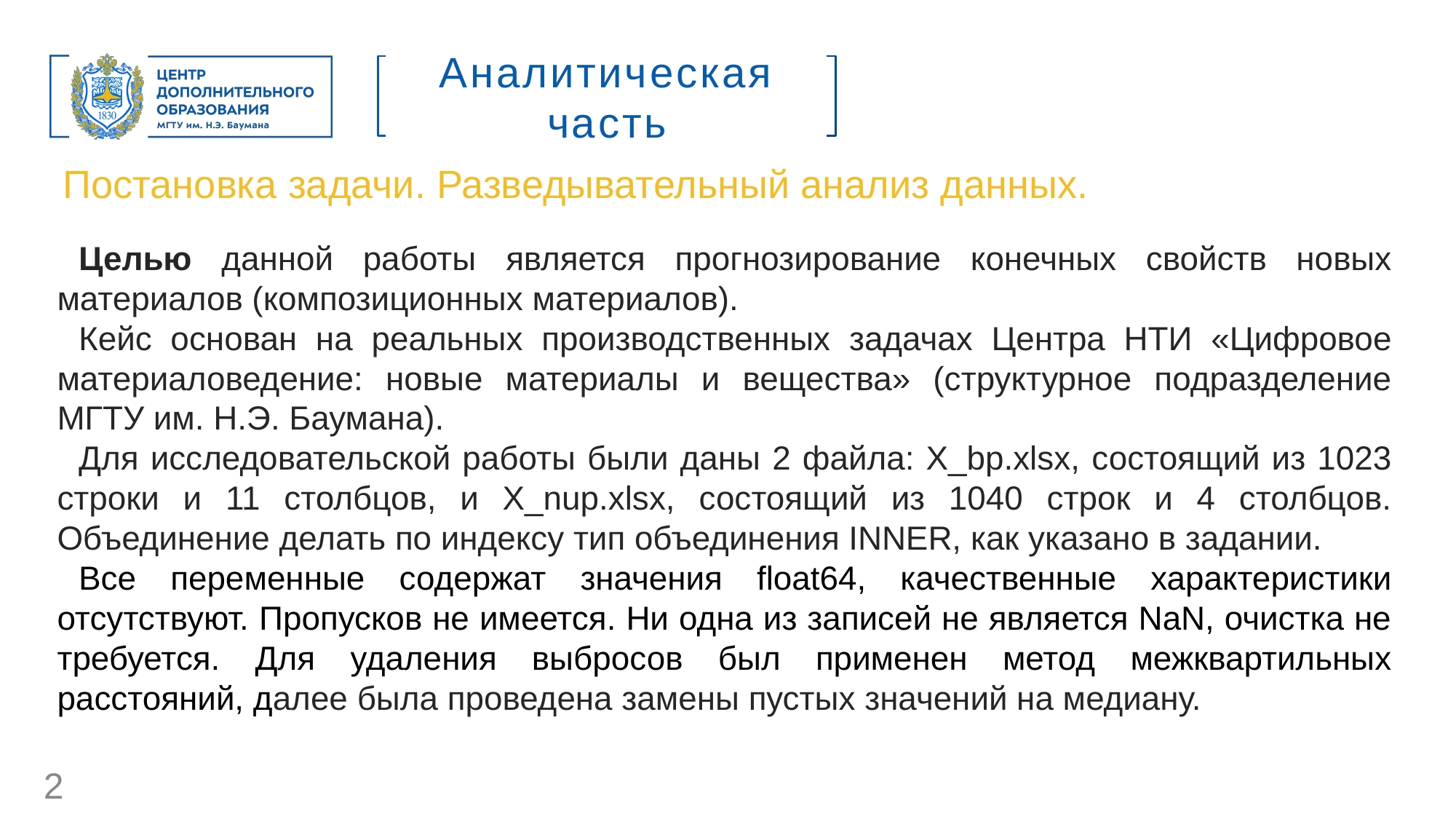

Аналитическая часть

Постановка задачи. Разведывательный анализ данных.
Целью данной работы является прогнозирование конечных свойств новых материалов (композиционных материалов).
Кейс основан на реальных производственных задачах Центра НТИ «Цифровое материаловедение: новые материалы и вещества» (структурное подразделение МГТУ им. Н.Э. Баумана).
Для исследовательской работы были даны 2 файла: X_bp.xlsx, состоящий из 1023 строки и 11 столбцов, и X_nup.xlsx, состоящий из 1040 строк и 4 столбцов. Объединение делать по индексу тип объединения INNER, как указано в задании.
Все переменные содержат значения float64, качественные характеристики отсутствуют. Пропусков не имеется. Ни одна из записей не является NaN, очистка не требуется. Для удаления выбросов был применен метод межквартильных расстояний, далее была проведена замены пустых значений на медиану.

2